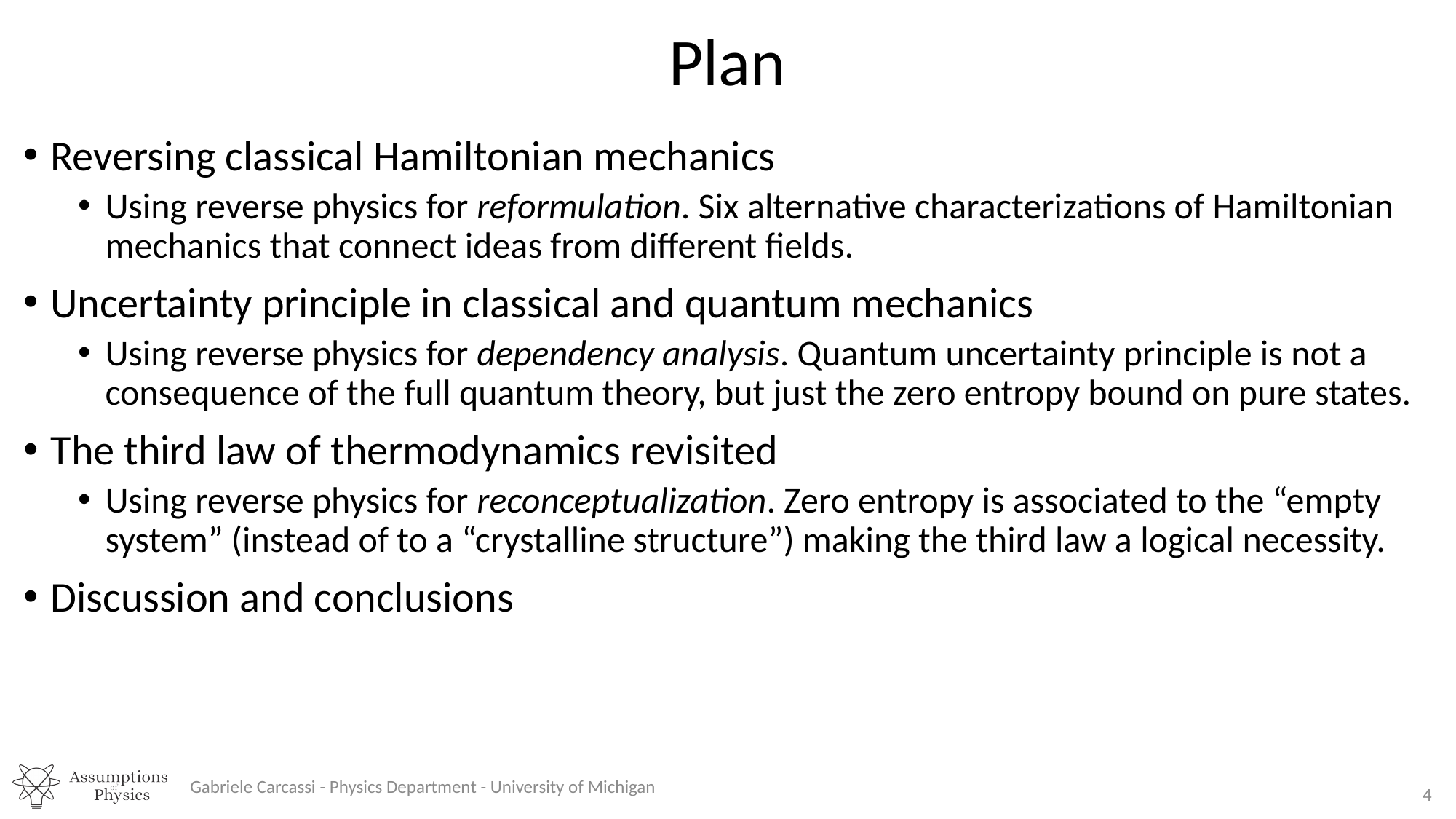

# Plan
Reversing classical Hamiltonian mechanics
Using reverse physics for reformulation. Six alternative characterizations of Hamiltonian mechanics that connect ideas from different fields.
Uncertainty principle in classical and quantum mechanics
Using reverse physics for dependency analysis. Quantum uncertainty principle is not a consequence of the full quantum theory, but just the zero entropy bound on pure states.
The third law of thermodynamics revisited
Using reverse physics for reconceptualization. Zero entropy is associated to the “empty system” (instead of to a “crystalline structure”) making the third law a logical necessity.
Discussion and conclusions
Gabriele Carcassi - Physics Department - University of Michigan
4